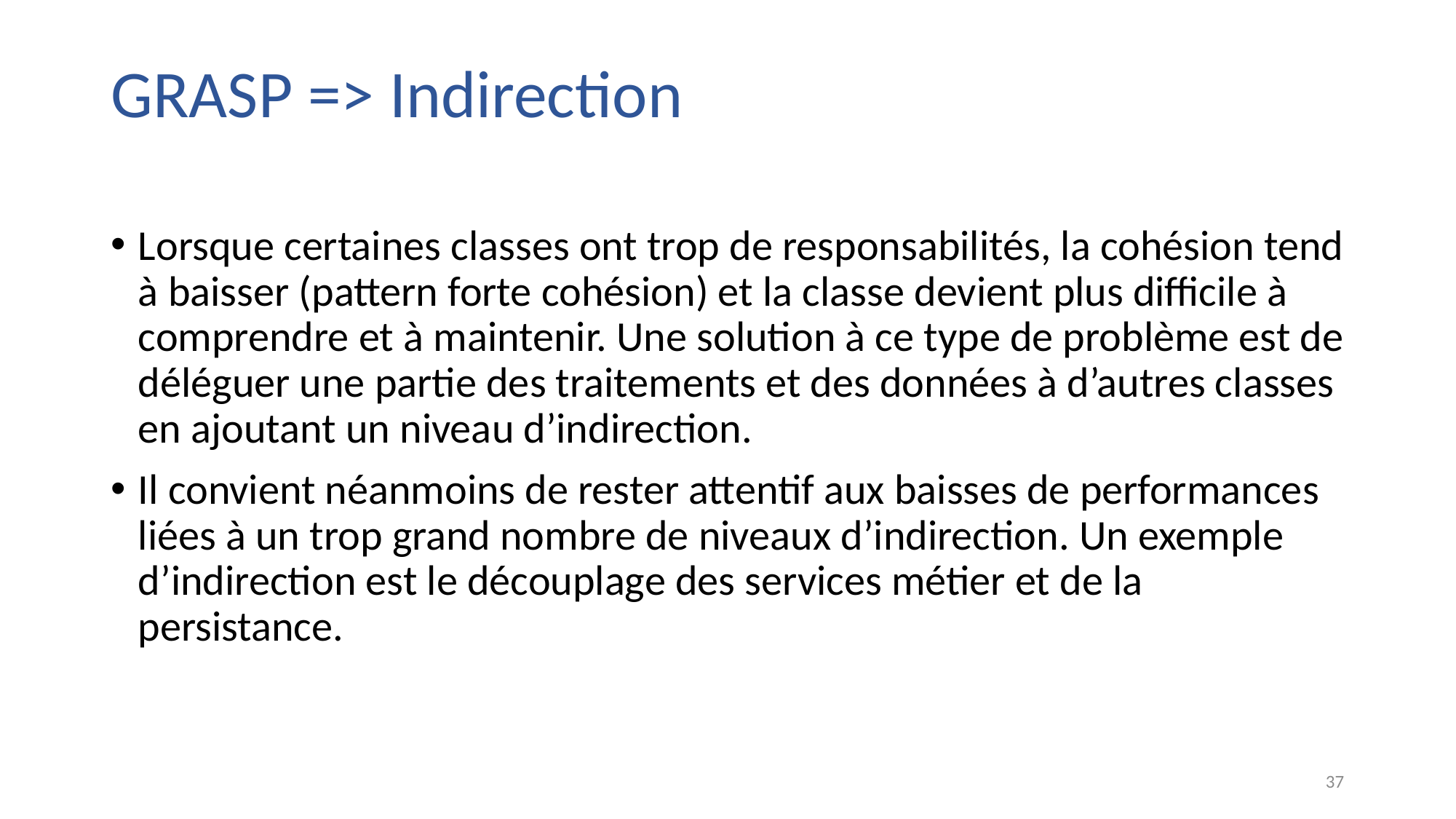

# GRASP => Indirection
Lorsque certaines classes ont trop de responsabilités, la cohésion tend à baisser (pattern forte cohésion) et la classe devient plus difficile à comprendre et à maintenir. Une solution à ce type de problème est de déléguer une partie des traitements et des données à d’autres classes en ajoutant un niveau d’indirection.
Il convient néanmoins de rester attentif aux baisses de performances liées à un trop grand nombre de niveaux d’indirection. Un exemple d’indirection est le découplage des services métier et de la persistance.
37